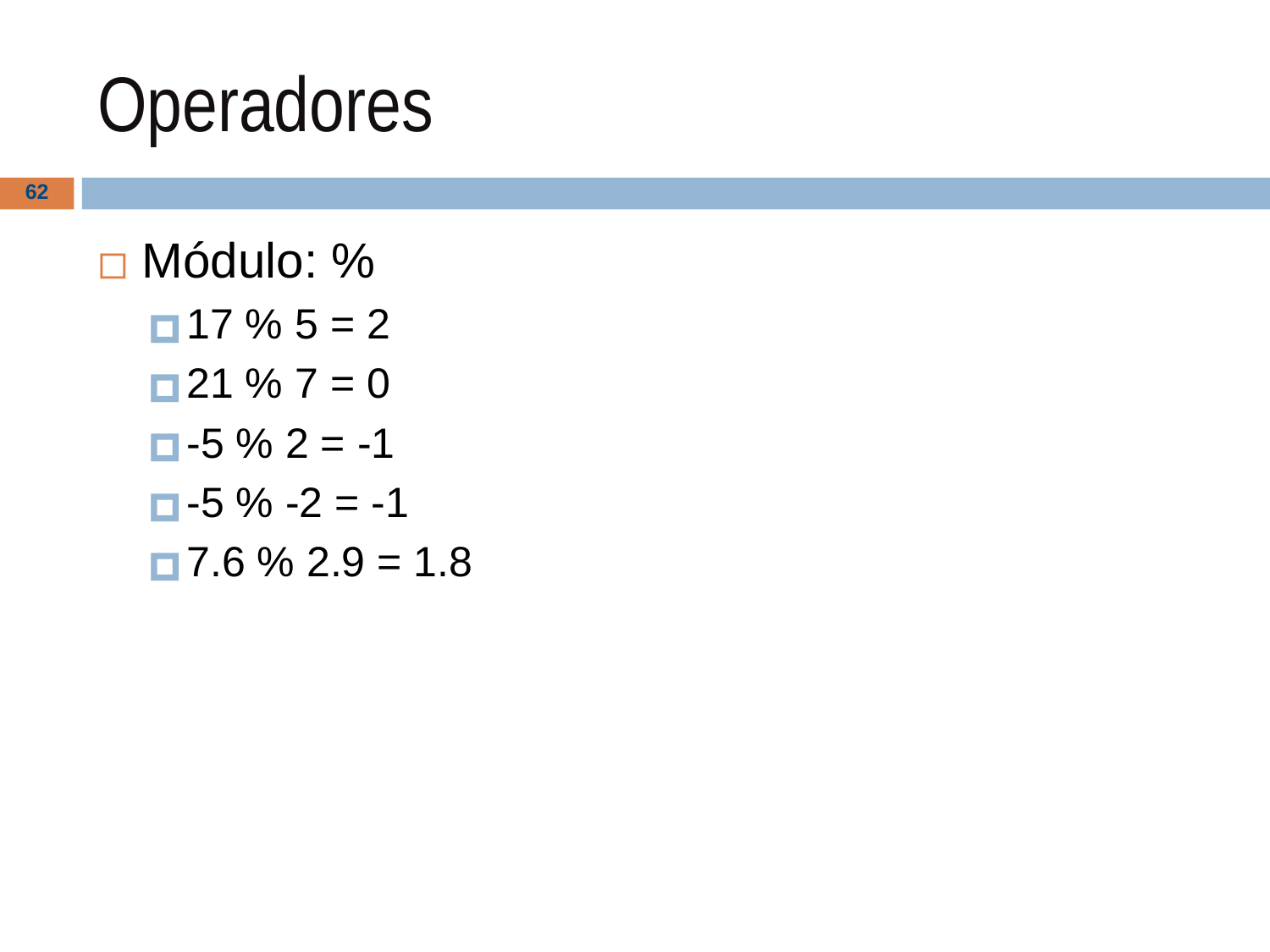

# Operadores
62
Módulo: %
17 % 5 = 2
21 % 7 = 0
-5 % 2 = -1
-5 % -2 = -1
7.6 % 2.9 = 1.8